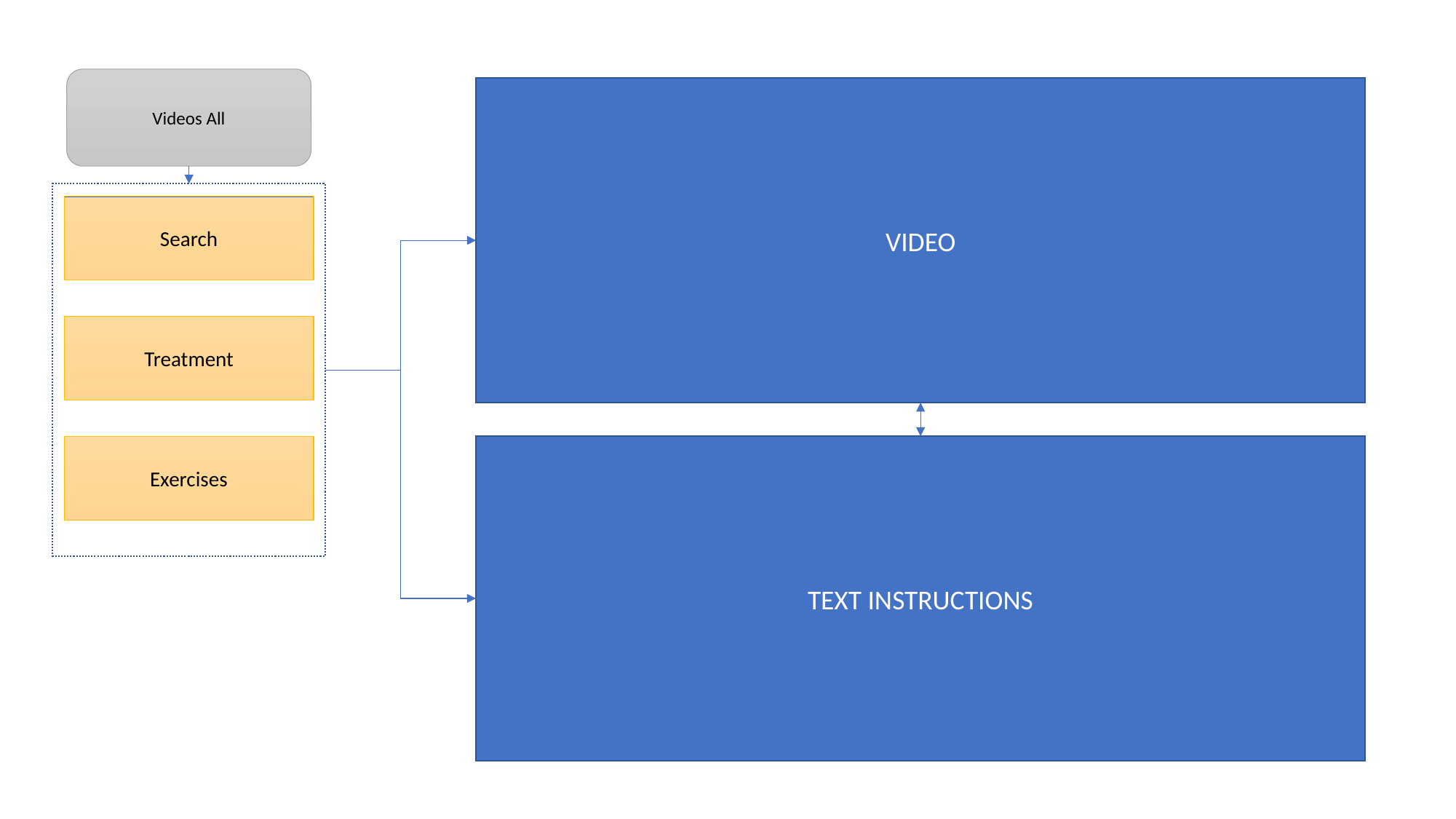

Videos All
VIDEO
TEXT INSTRUCTIONS

Search
Treatment
Exercises